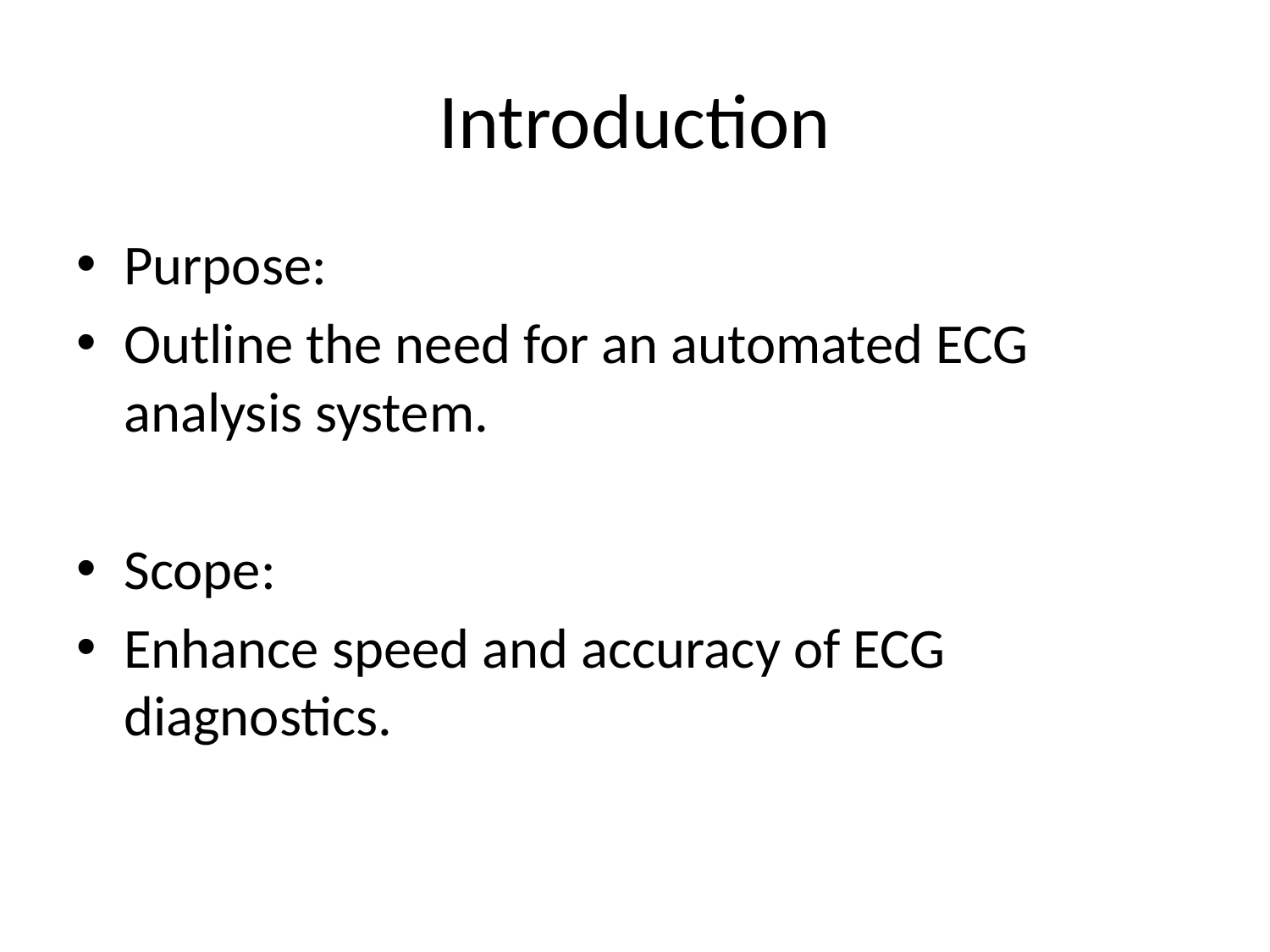

# Introduction
Purpose:
Outline the need for an automated ECG analysis system.

Scope:
Enhance speed and accuracy of ECG diagnostics.